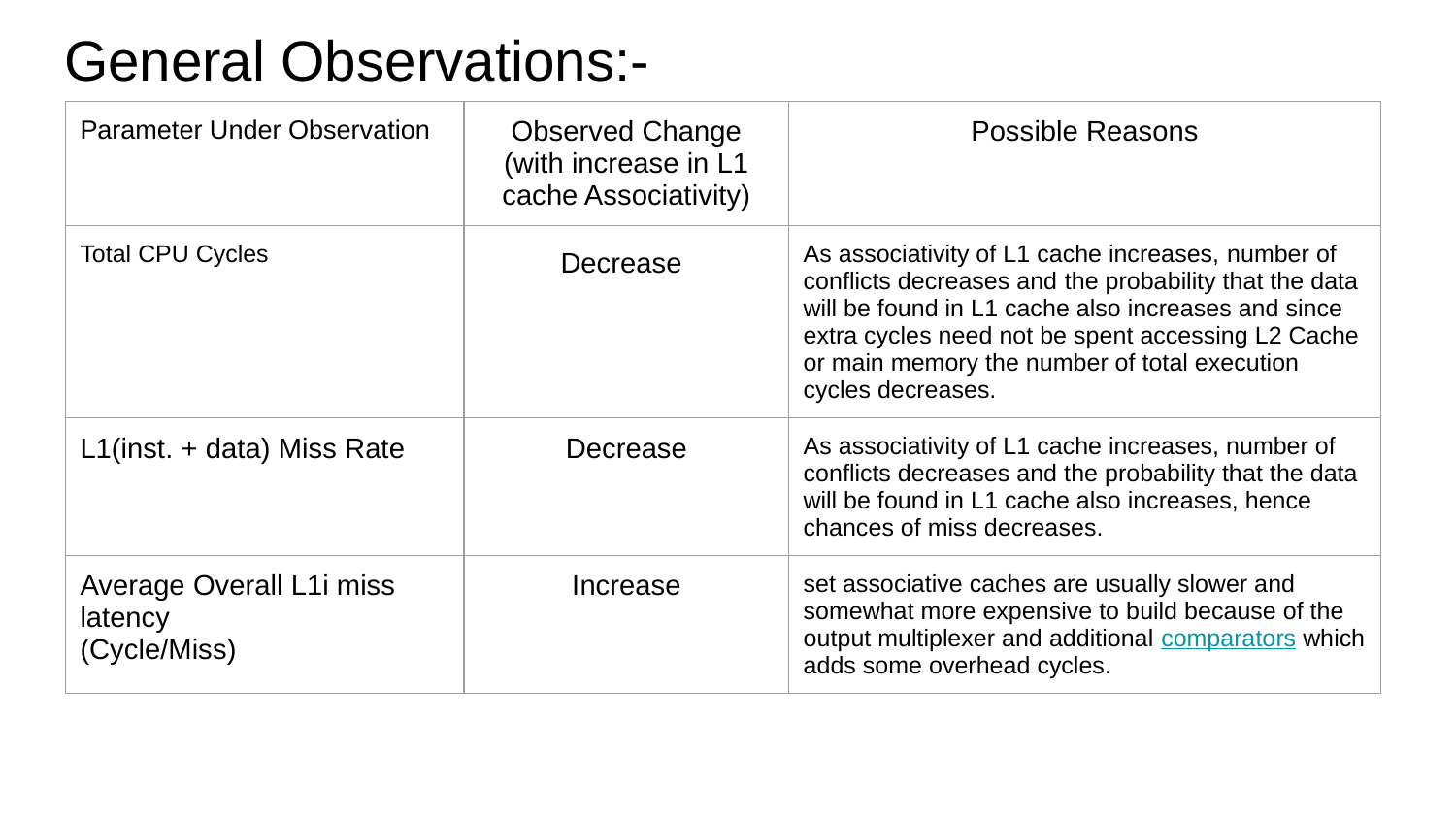

# General Observations:-

| Parameter Under Observation | Observed Change (with increase in L1 cache Associativity) | Possible Reasons |
| --- | --- | --- |
| Total CPU Cycles | Decrease | As associativity of L1 cache increases, number of conflicts decreases and the probability that the data will be found in L1 cache also increases and since extra cycles need not be spent accessing L2 Cache or main memory the number of total execution cycles decreases. |
| L1(inst. + data) Miss Rate | Decrease | As associativity of L1 cache increases, number of conflicts decreases and the probability that the data will be found in L1 cache also increases, hence chances of miss decreases. |
| Average Overall L1i miss latency (Cycle/Miss) | Increase | set associative caches are usually slower and somewhat more expensive to build because of the output multiplexer and additional comparators which adds some overhead cycles. |